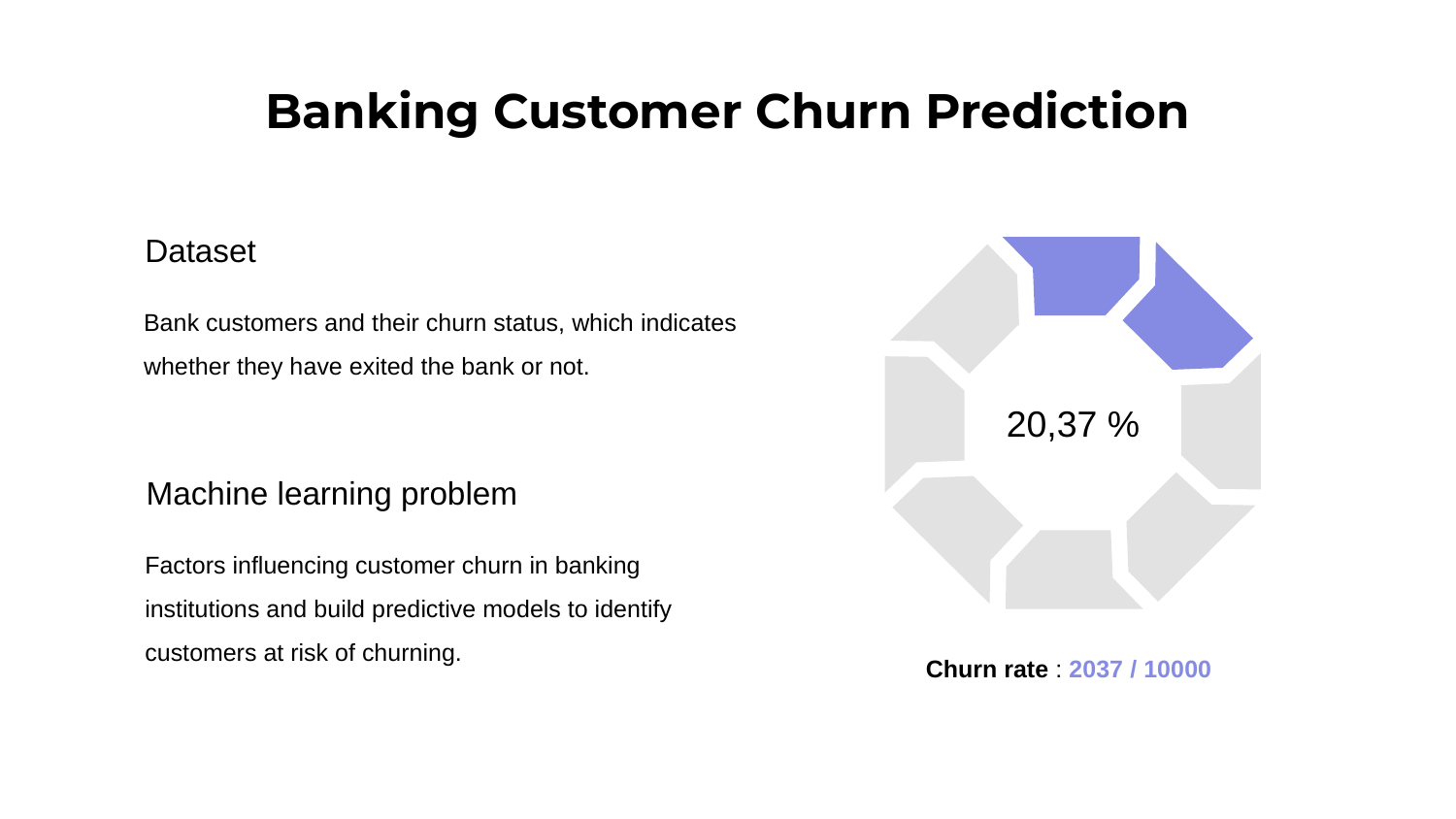

# Banking Customer Churn Prediction
Dataset

Bank customers and their churn status, which indicates whether they have exited the bank or not.

20,37 %
Machine learning problem

Factors influencing customer churn in banking institutions and build predictive models to identify customers at risk of churning.

Churn rate : 2037 / 10000